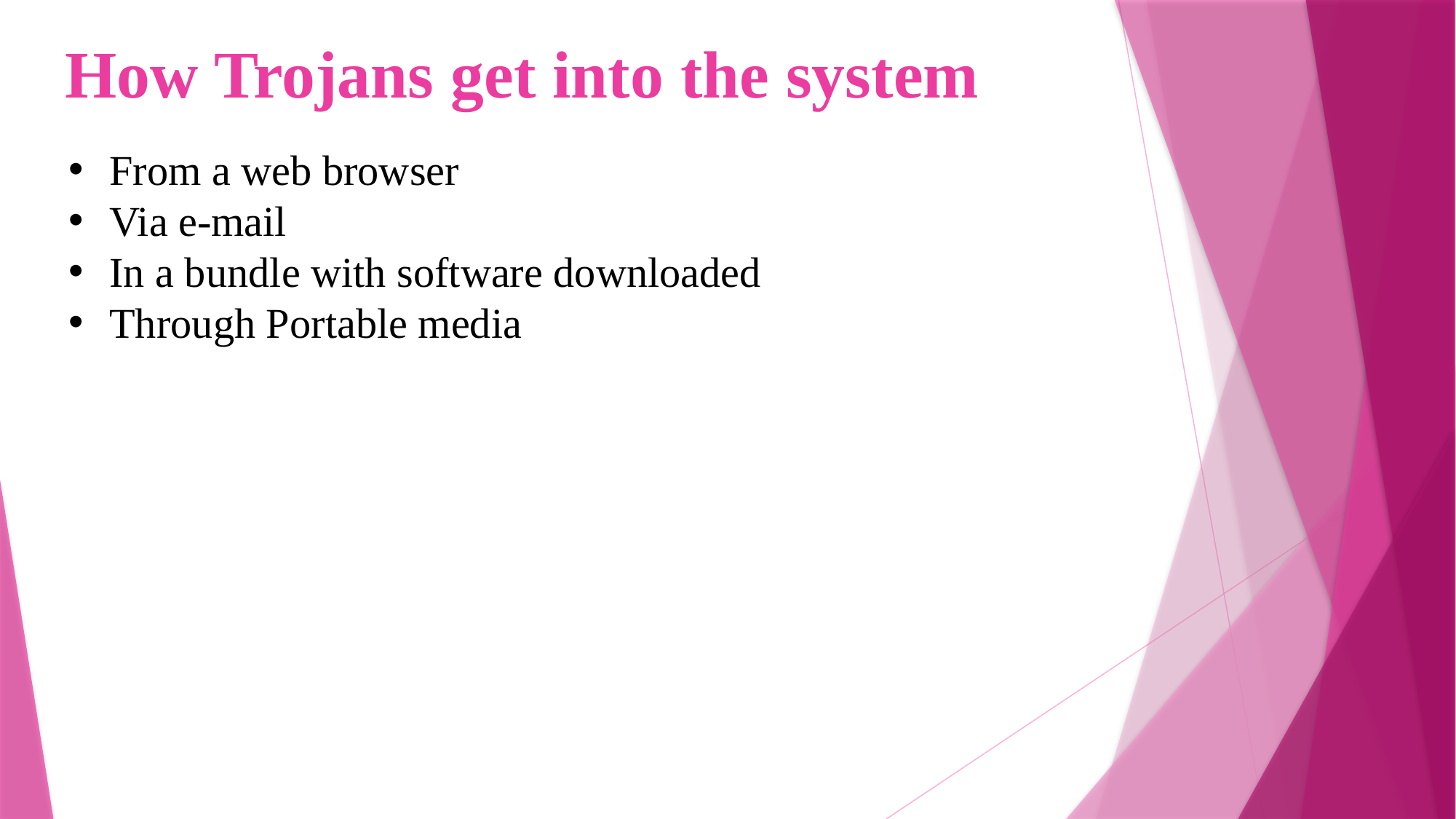

# How Trojans get into the system
From a web browser
Via e-mail
In a bundle with software downloaded
Through Portable media